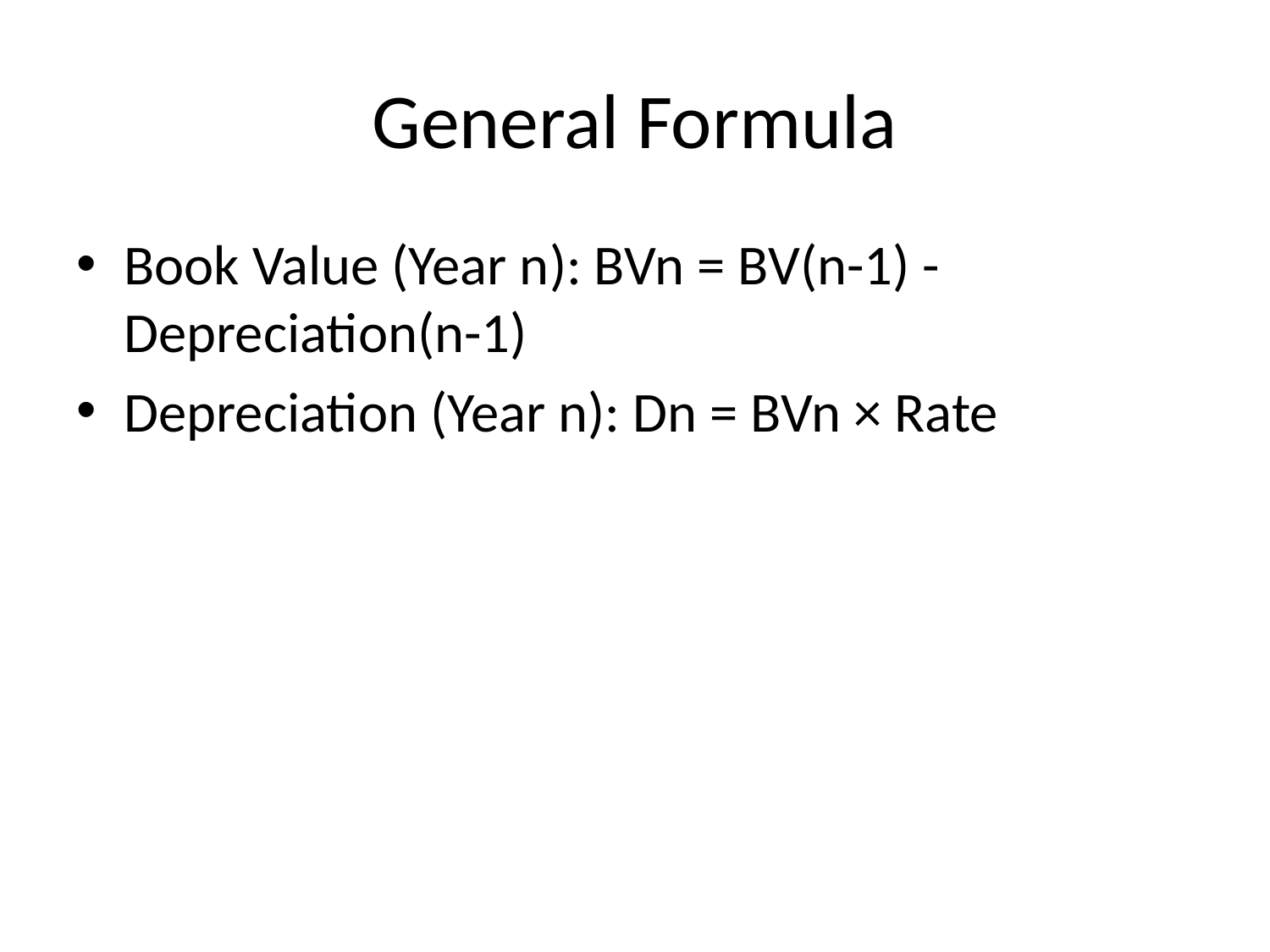

# General Formula
Book Value (Year n): BVn = BV(n-1) - Depreciation(n-1)
Depreciation (Year n): Dn = BVn × Rate